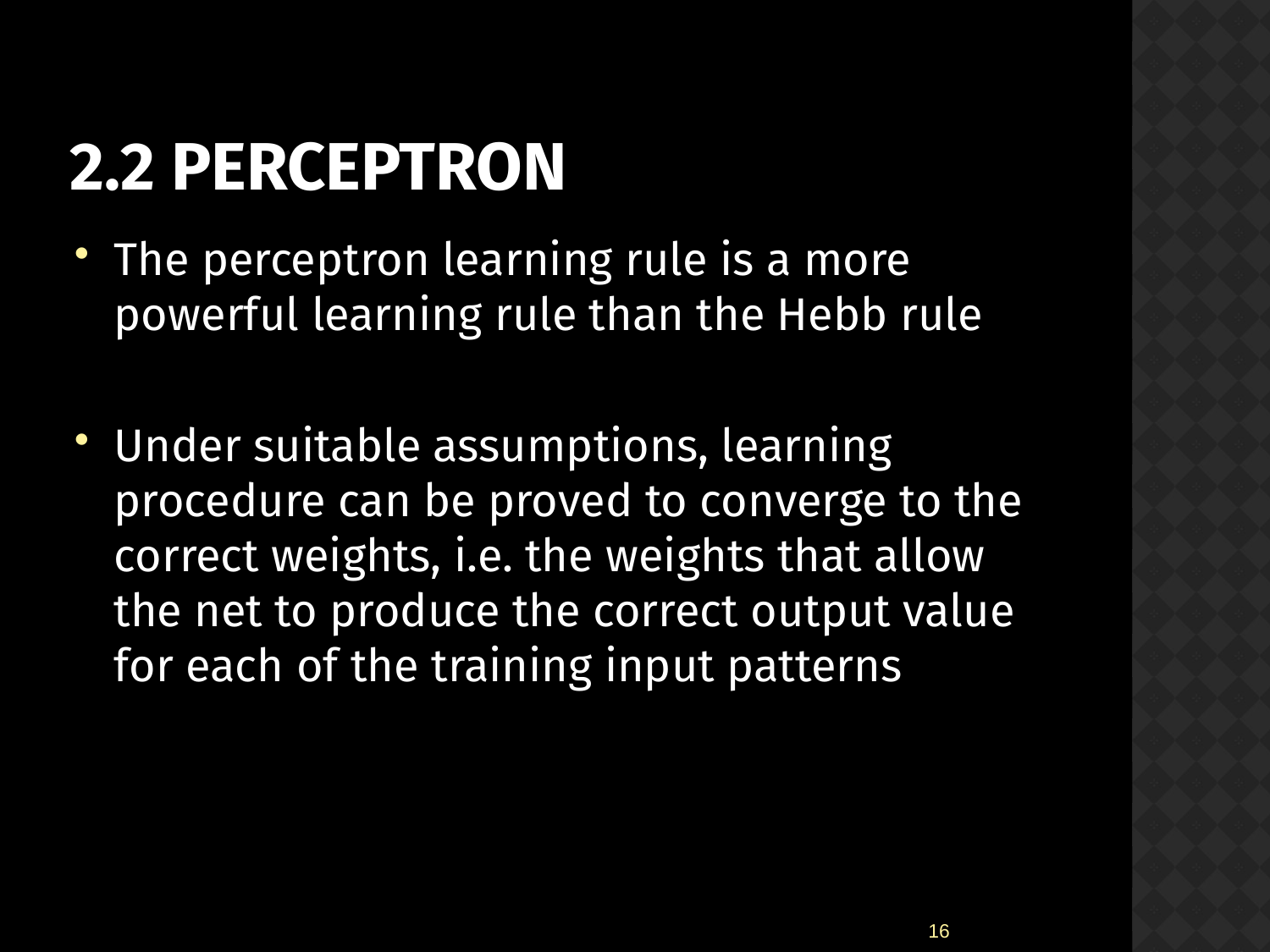

# 2.2 Perceptron
The perceptron learning rule is a more powerful learning rule than the Hebb rule

Under suitable assumptions, learning procedure can be proved to converge to the correct weights, i.e. the weights that allow the net to produce the correct output value for each of the training input patterns
16